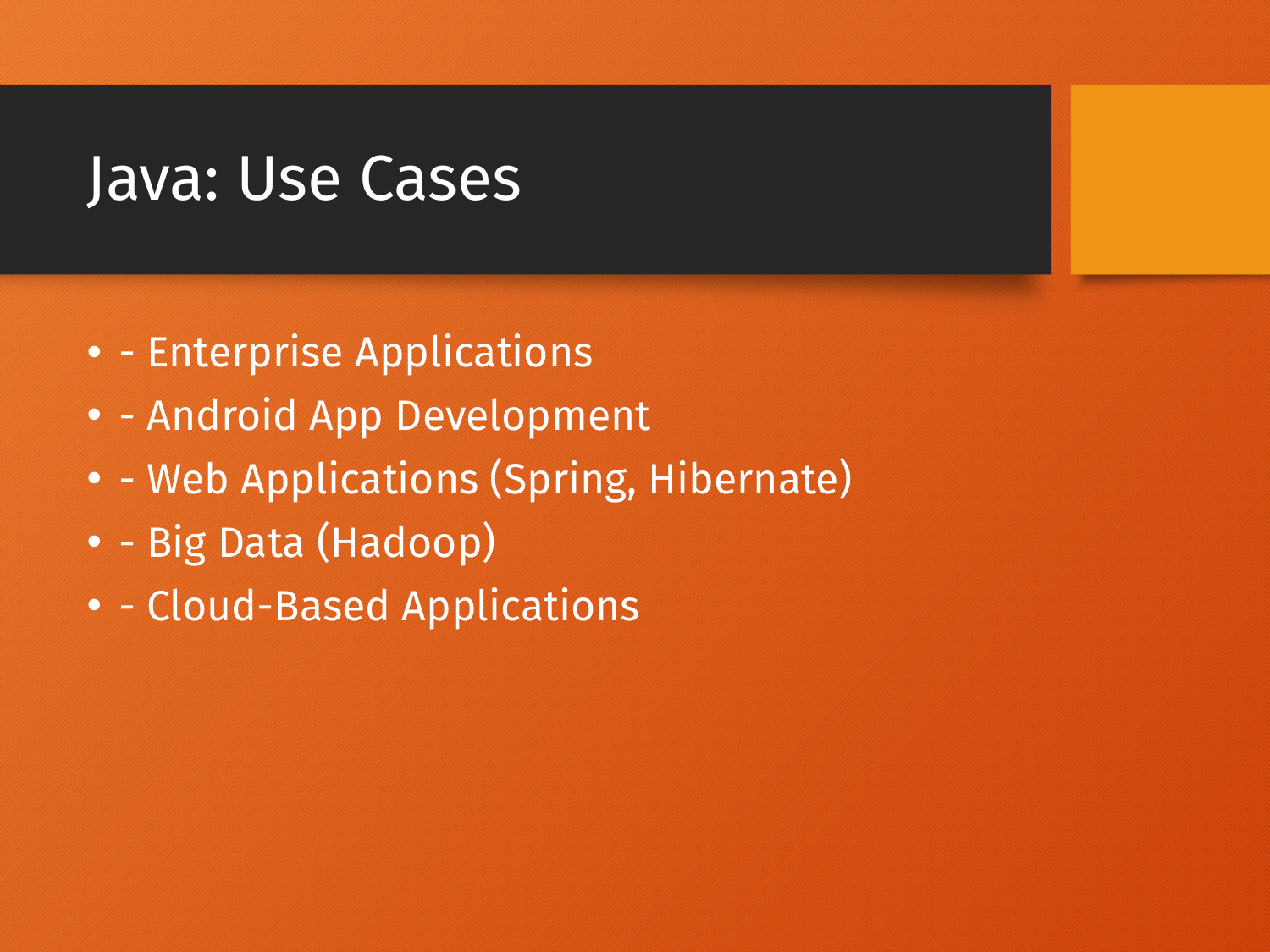

# Java: Use Cases
- Enterprise Applications
- Android App Development
- Web Applications (Spring, Hibernate)
- Big Data (Hadoop)
- Cloud-Based Applications